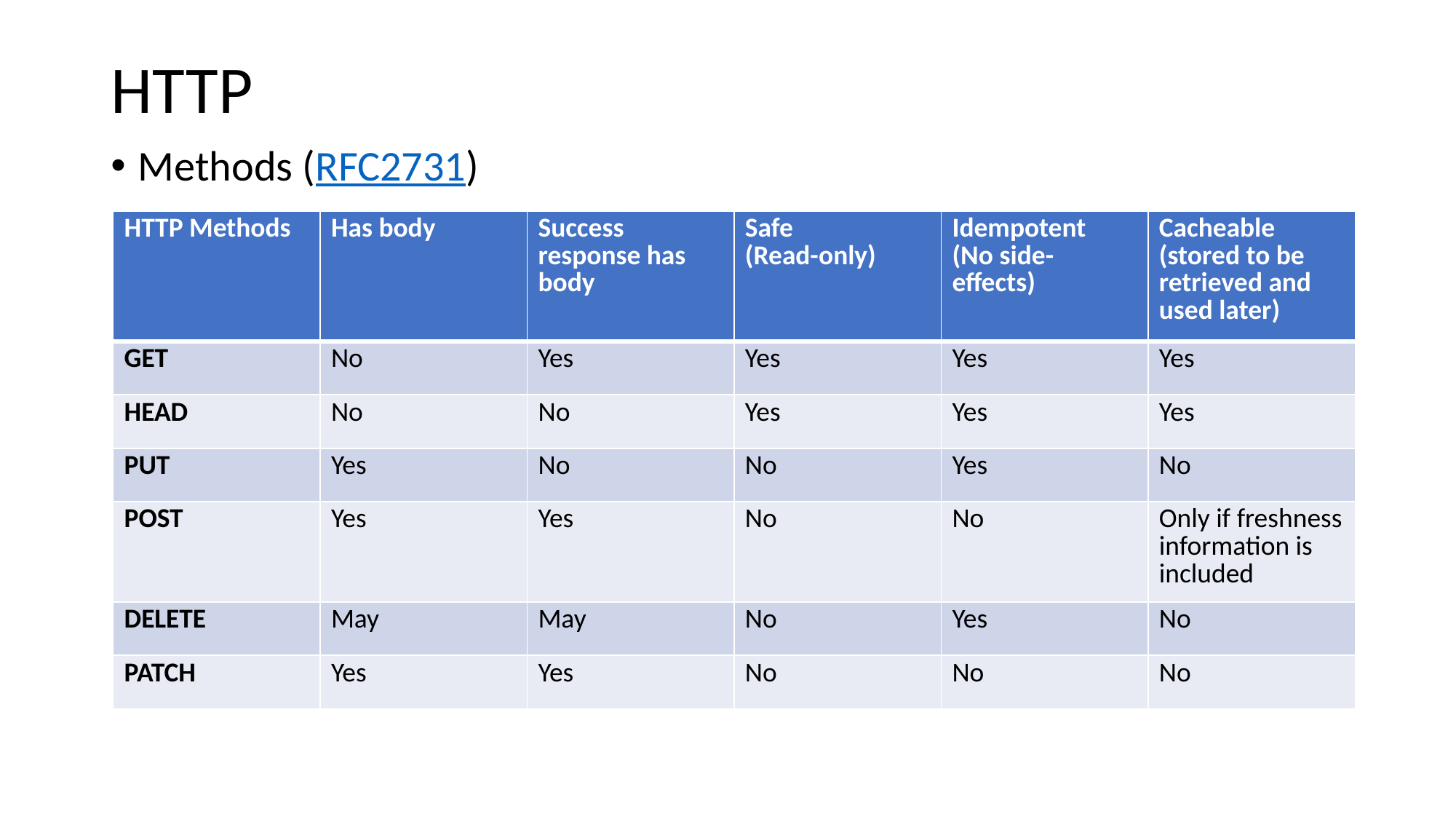

# HTTP
Methods (RFC2731)
| HTTP Methods | Has body | Success response has body | Safe (Read-only) | Idempotent (No side-effects) | Cacheable (stored to be retrieved and used later) |
| --- | --- | --- | --- | --- | --- |
| GET | No | Yes | Yes | Yes | Yes |
| HEAD | No | No | Yes | Yes | Yes |
| PUT | Yes | No | No | Yes | No |
| POST | Yes | Yes | No | No | Only if freshness information is included |
| DELETE | May | May | No | Yes | No |
| PATCH | Yes | Yes | No | No | No |